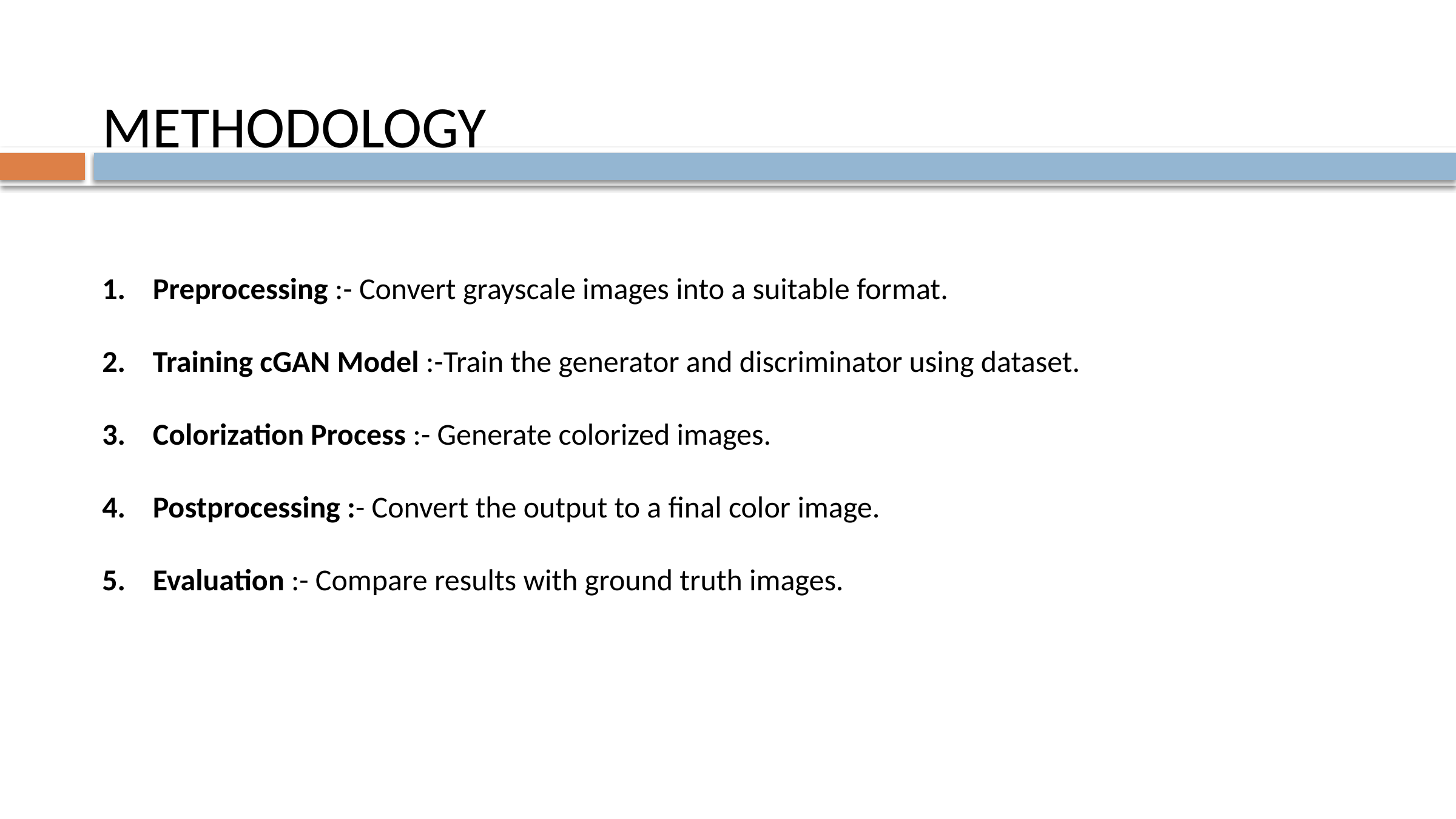

METHODOLOGY

1.    Preprocessing :- Convert grayscale images into a suitable format.

2.    Training cGAN Model :-Train the generator and discriminator using dataset.

3.    Colorization Process :- Generate colorized images.

4.    Postprocessing :- Convert the output to a final color image.

5.    Evaluation :- Compare results with ground truth images.